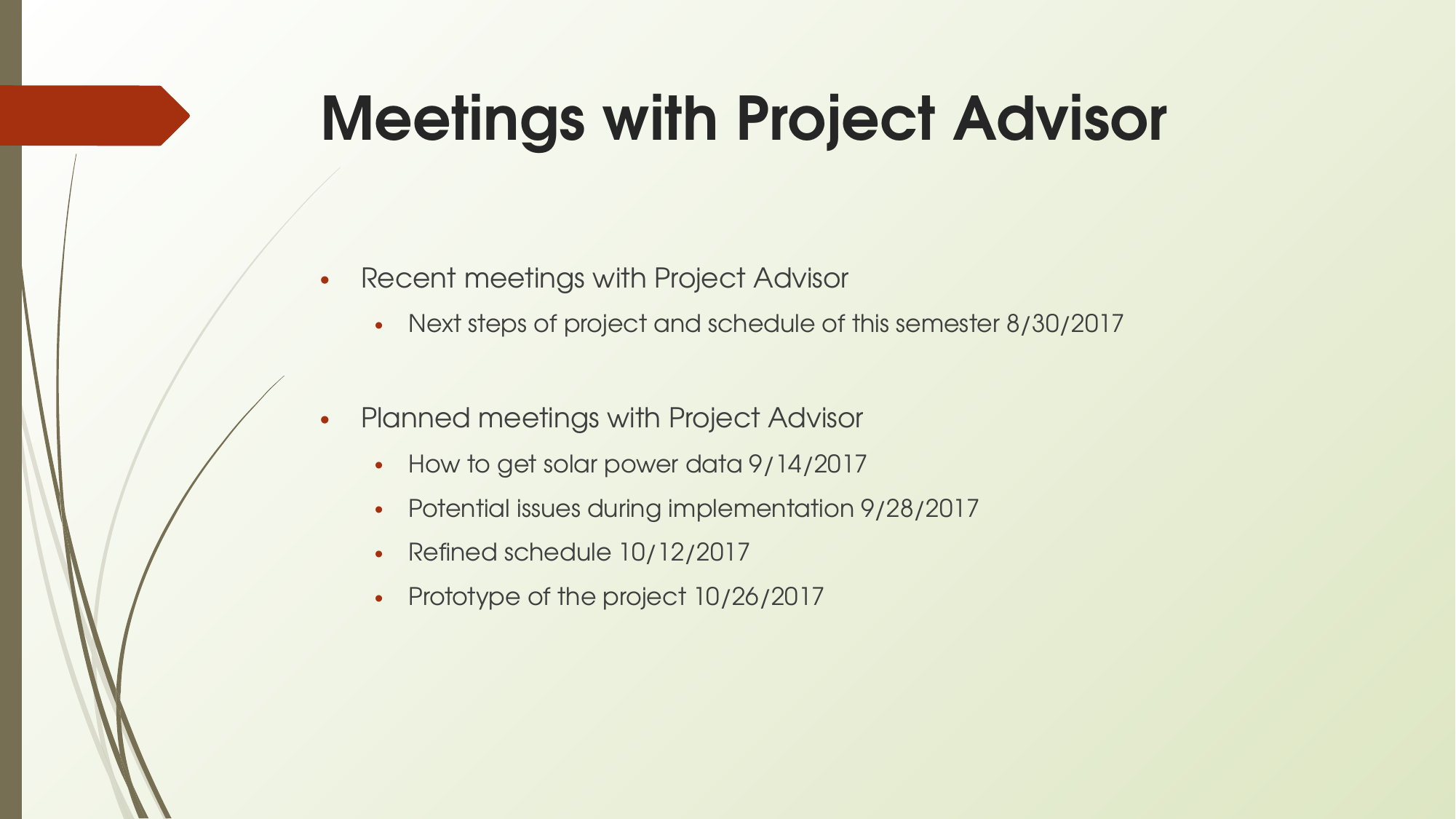

# Meetings with Project Advisor
Recent meetings with Project Advisor
Next steps of project and schedule of this semester 8/30/2017

Planned meetings with Project Advisor
How to get solar power data 9/14/2017
Potential issues during implementation 9/28/2017
Refined schedule 10/12/2017
Prototype of the project 10/26/2017